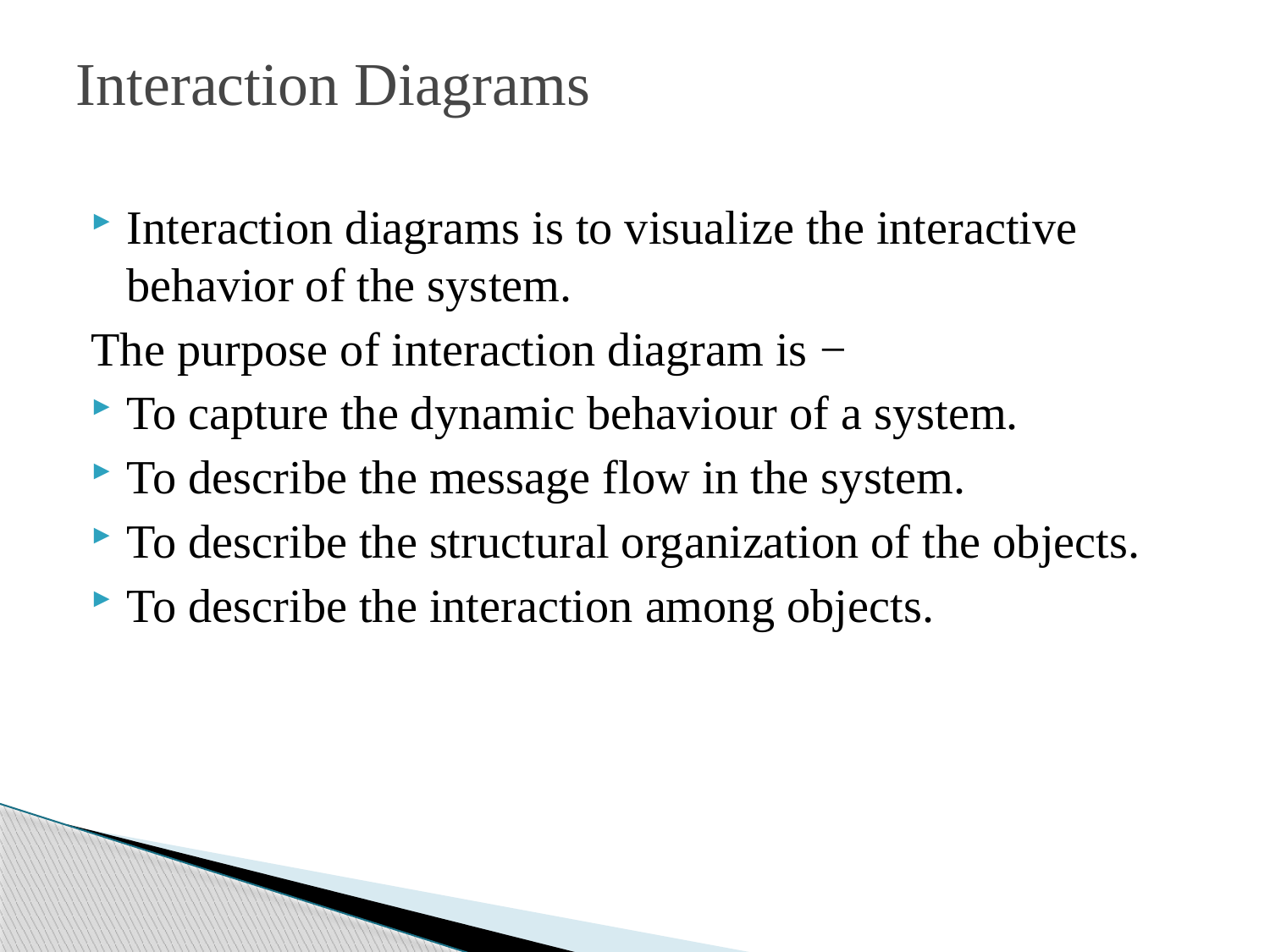

# Interaction Diagrams
Interaction diagrams is to visualize the interactive behavior of the system.
The purpose of interaction diagram is −
To capture the dynamic behaviour of a system.
To describe the message flow in the system.
To describe the structural organization of the objects.
To describe the interaction among objects.